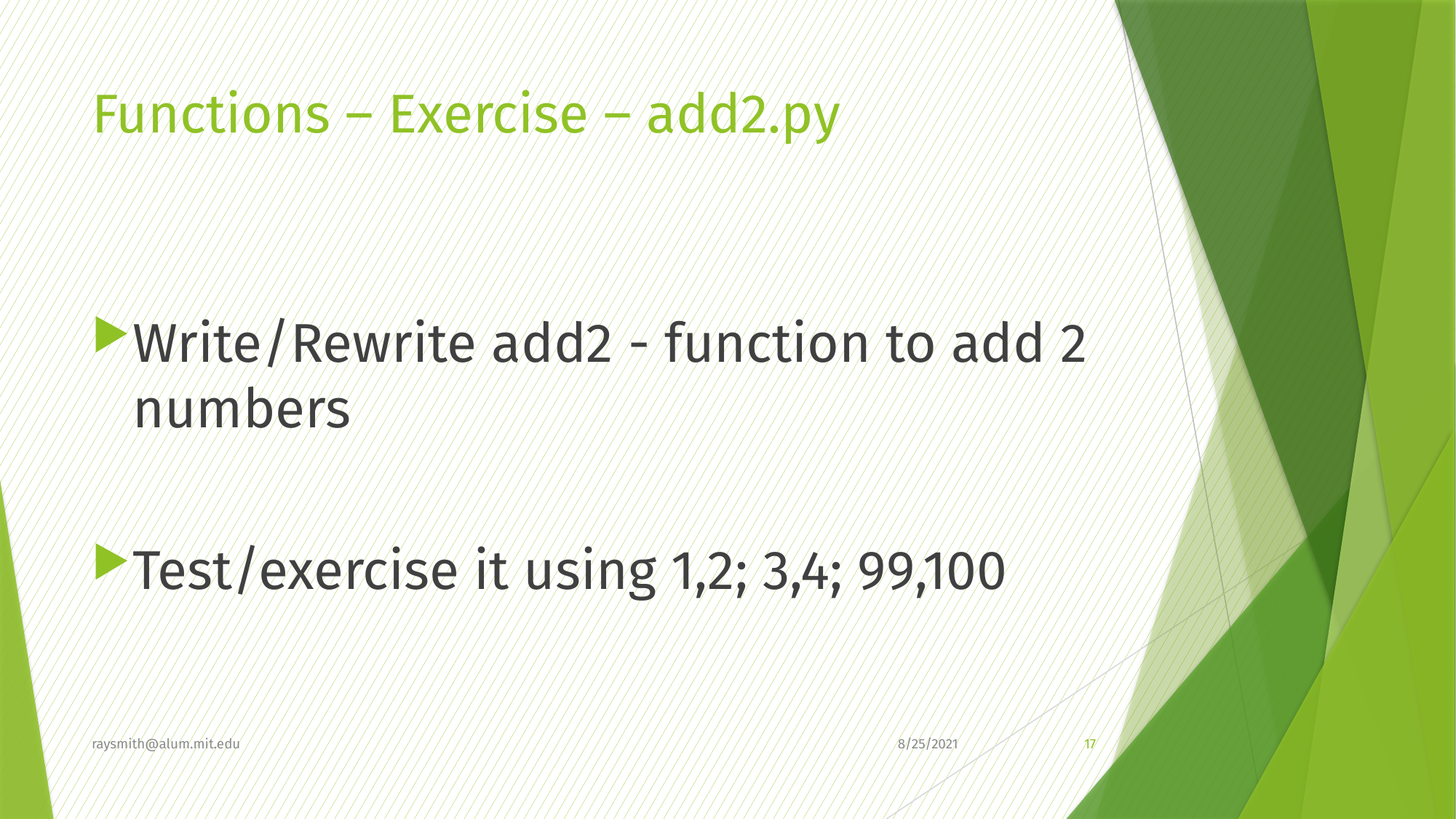

# Functions – Exercise – add2.py

Write/Rewrite add2 - function to add 2 numbers

Test/exercise it using 1,2; 3,4; 99,100

raysmith@alum.mit.edu
8/25/2021
17